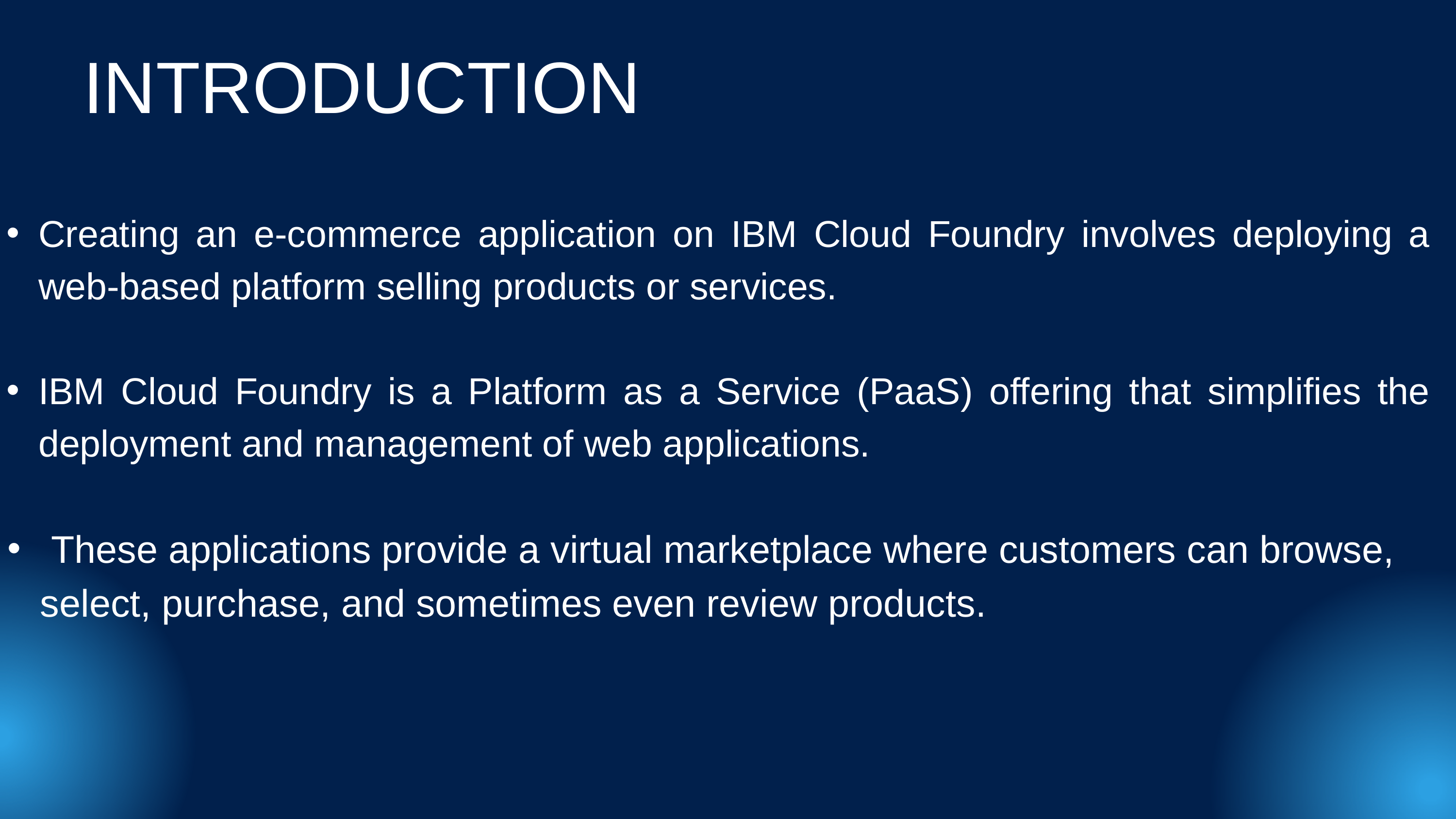

INTRODUCTION
Creating an e-commerce application on IBM Cloud Foundry involves deploying a web-based platform selling products or services.

IBM Cloud Foundry is a Platform as a Service (PaaS) offering that simplifies the deployment and management of web applications.

 These applications provide a virtual marketplace where customers can browse, select, purchase, and sometimes even review products.